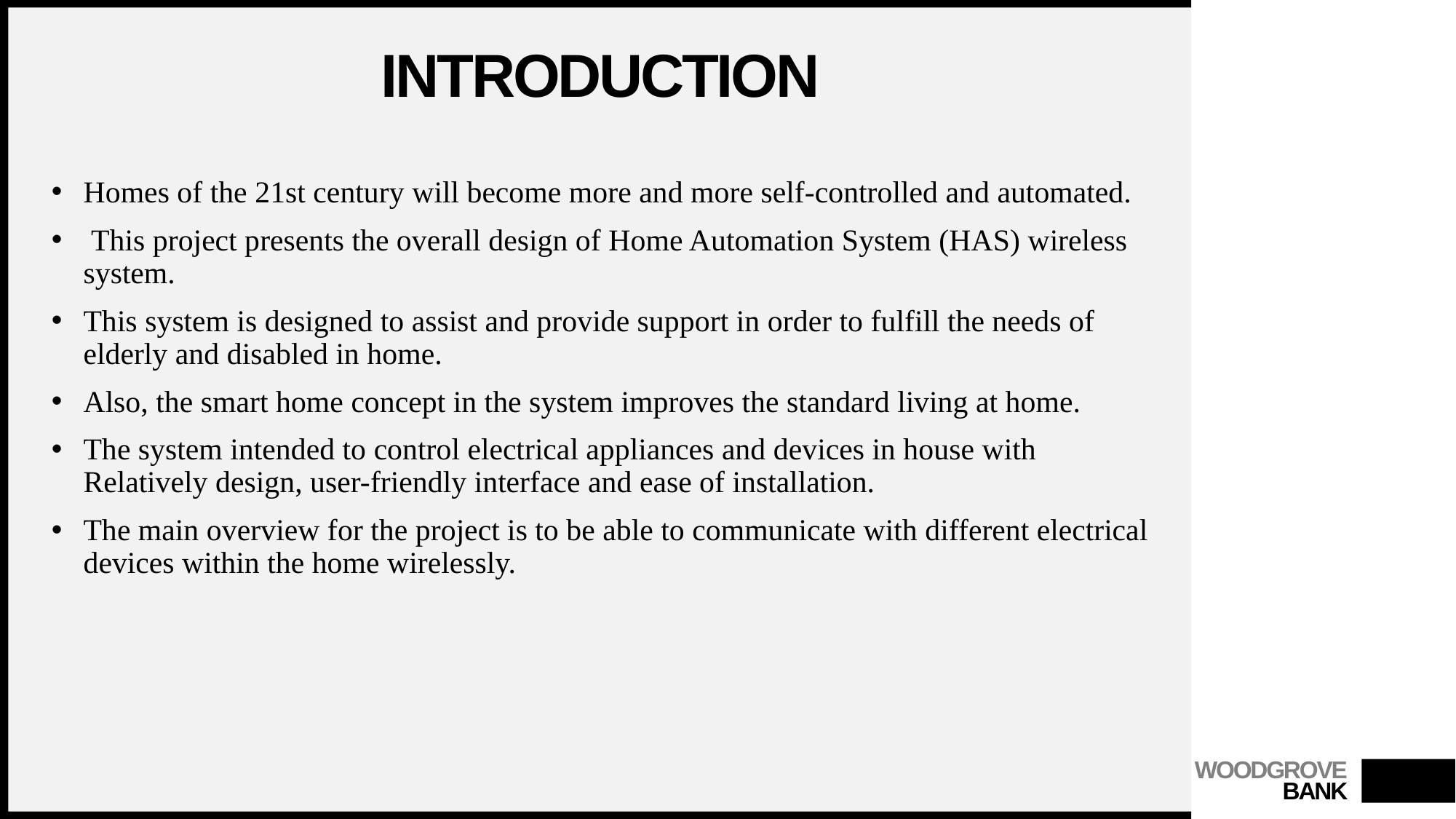

# Introduction

Homes of the 21st century will become more and more self-controlled and automated.
 This project presents the overall design of Home Automation System (HAS) wireless system.
This system is designed to assist and provide support in order to fulfill the needs of elderly and disabled in home.
Also, the smart home concept in the system improves the standard living at home.
The system intended to control electrical appliances and devices in house with Relatively design, user-friendly interface and ease of installation.
The main overview for the project is to be able to communicate with different electrical devices within the home wirelessly.

3